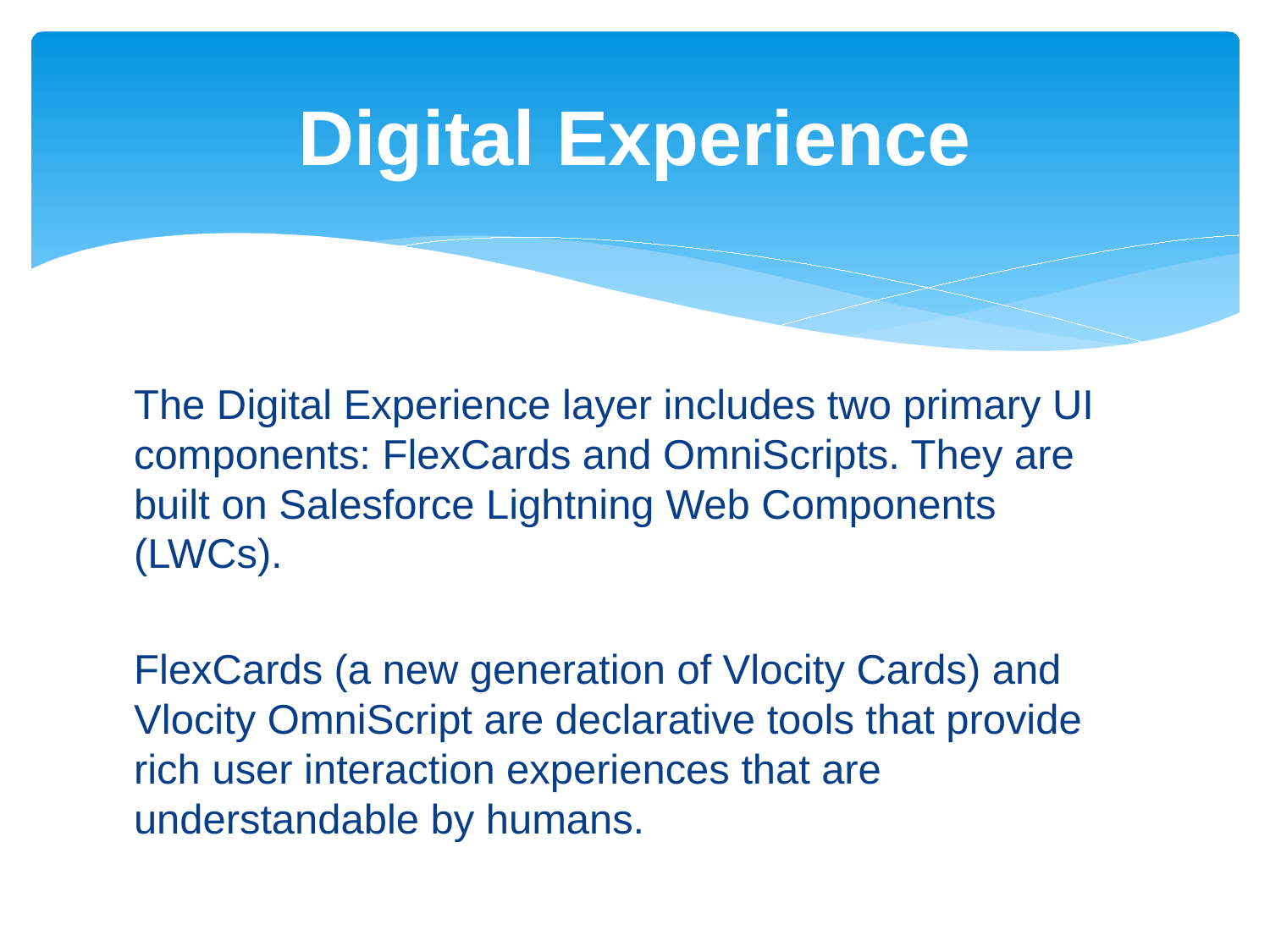

# Digital Experience
The Digital Experience layer includes two primary UI components: FlexCards and OmniScripts. They are built on Salesforce Lightning Web Components (LWCs).

FlexCards (a new generation of Vlocity Cards) and Vlocity OmniScript are declarative tools that provide rich user interaction experiences that are understandable by humans.